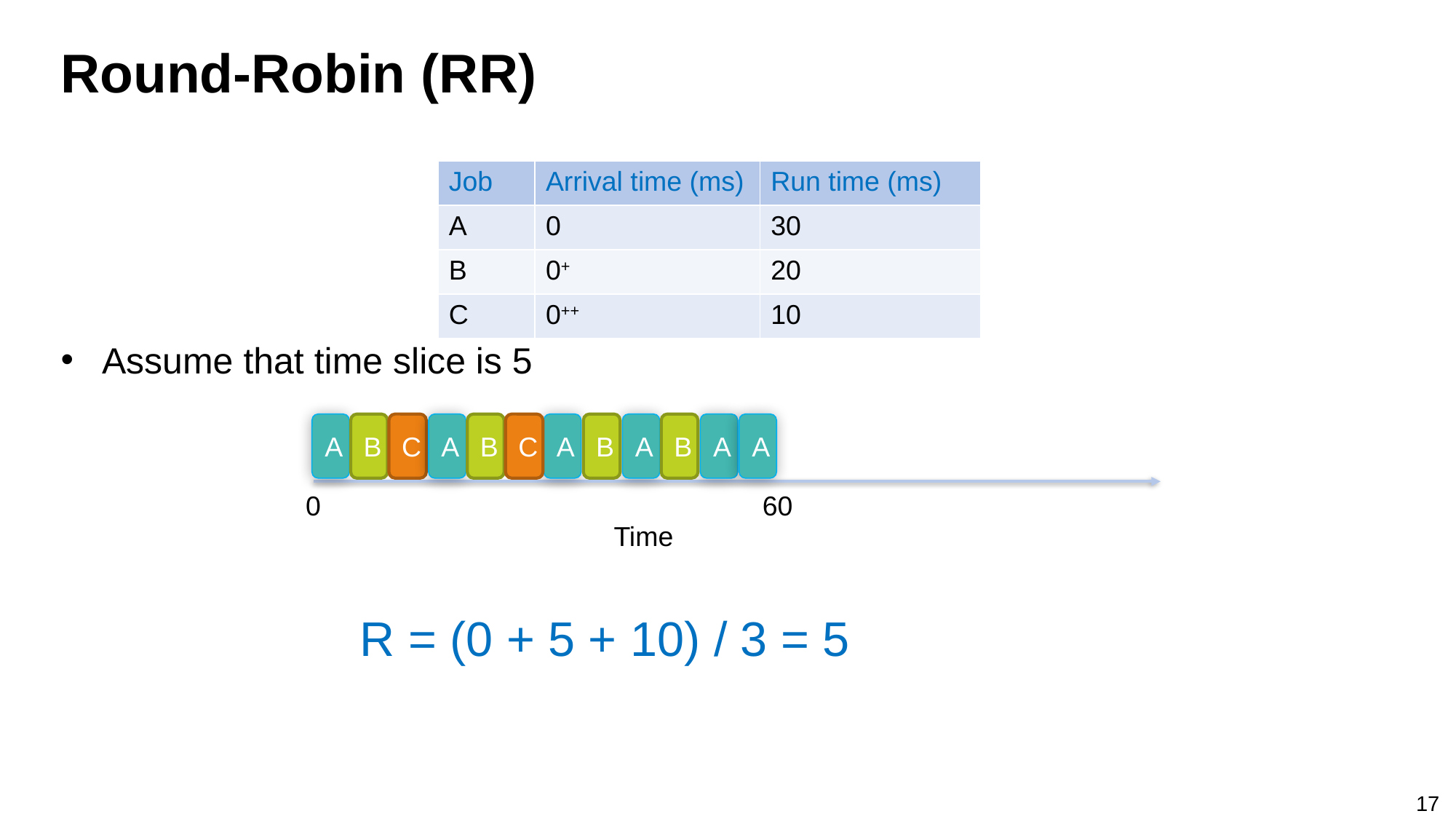

# Round-Robin (RR)

Assume that time slice is 5

| Job | Arrival time (ms) | Run time (ms) |
| --- | --- | --- |
| A | 0 | 30 |
| B | 0+ | 20 |
| C | 0++ | 10 |
A
B
C
A
B
C
A
B
A
B
A
A
0
60
Time
R = (0 + 5 + 10) / 3 = 5
17